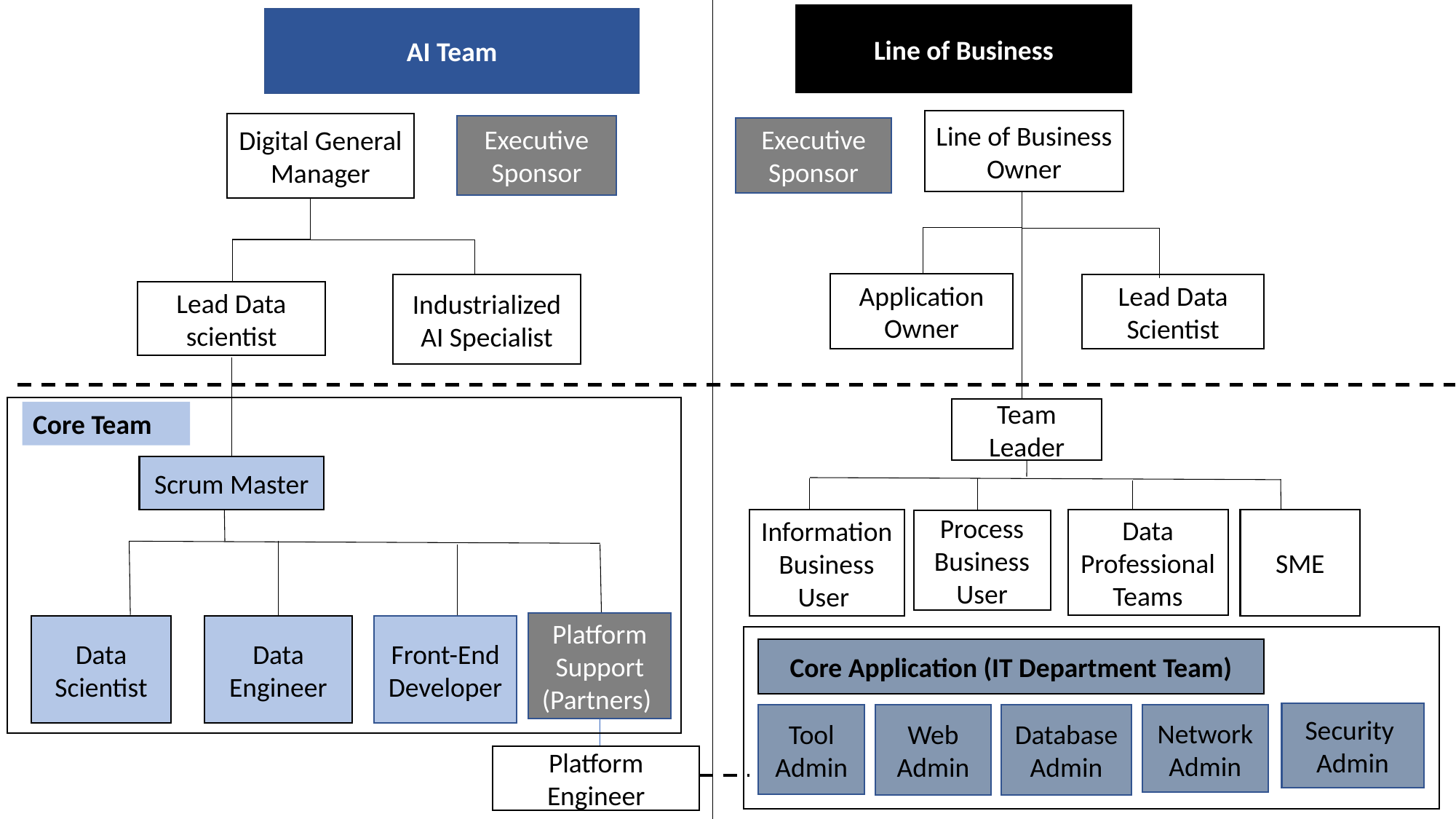

Line of Business
AI Team
Line of Business
Owner
Digital General Manager
Executive Sponsor
Executive Sponsor
Application Owner
Industrialized AI Specialist
Lead Data Scientist
Lead Data scientist

Team Leader
Core Team
Scrum Master
Data Professional Teams
SME
Information Business User
Process Business User

Platform
Support
(Partners)

Data Scientist
Data Engineer
Front-End Developer

Core Application (IT Department Team)
Security
Admin
Tool Admin
Web Admin
Database Admin
Network Admin
Platform Engineer